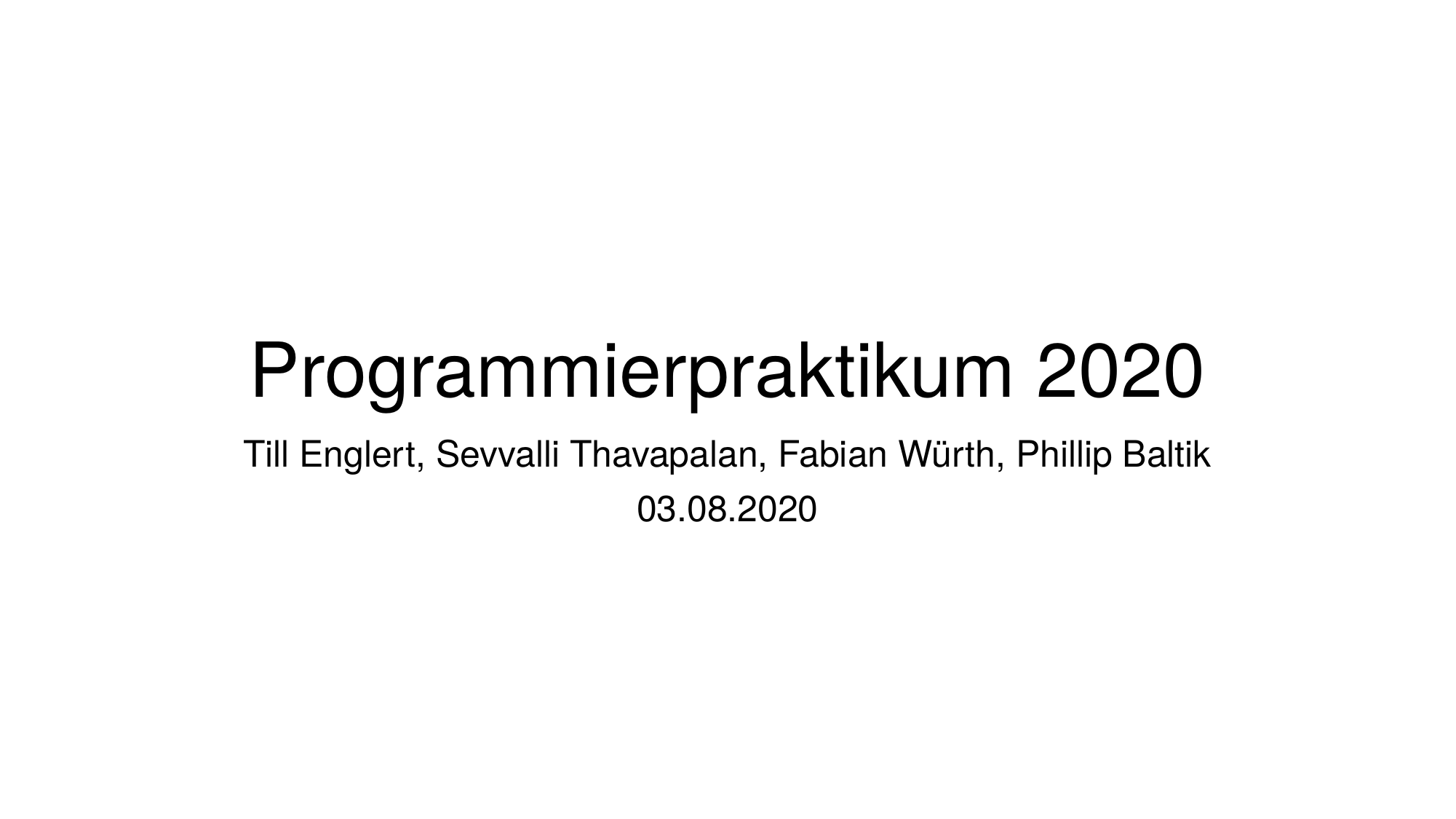

Programmierpraktikum 2020
Till Englert, Sevvalli Thavapalan, Fabian Würth, Phillip Baltik
03.08.2020